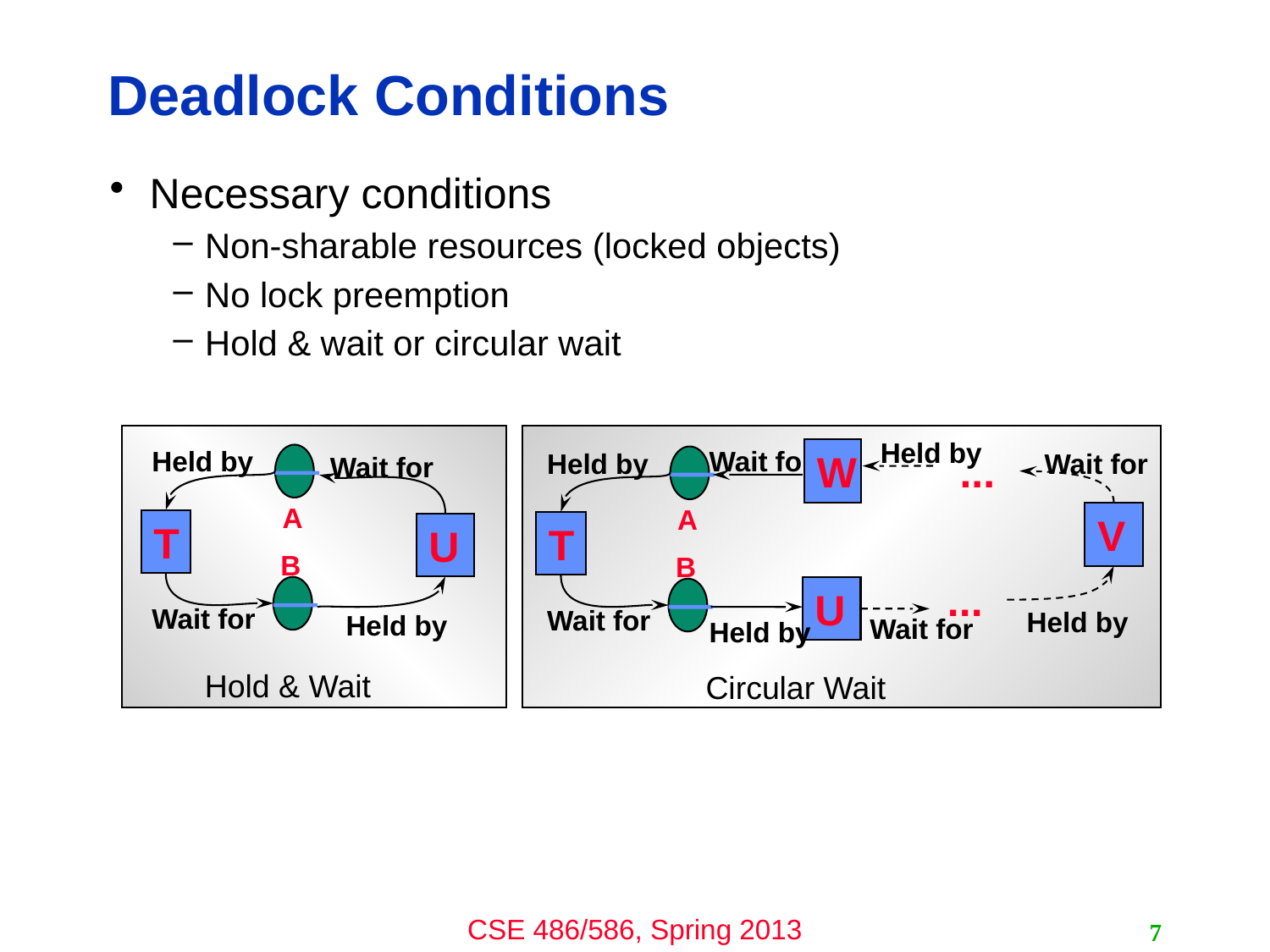

# Deadlock Conditions
Necessary conditions
Non-sharable resources (locked objects)
No lock preemption
Hold & wait or circular wait

Held by
Held by
Wait for
Held by
W
...
Wait for
Wait for

A
A
V
T
T
U
B
B
...

U

Wait for
Wait for
Held by
Held by
Wait for

Held by

Hold & Wait
Circular Wait
7